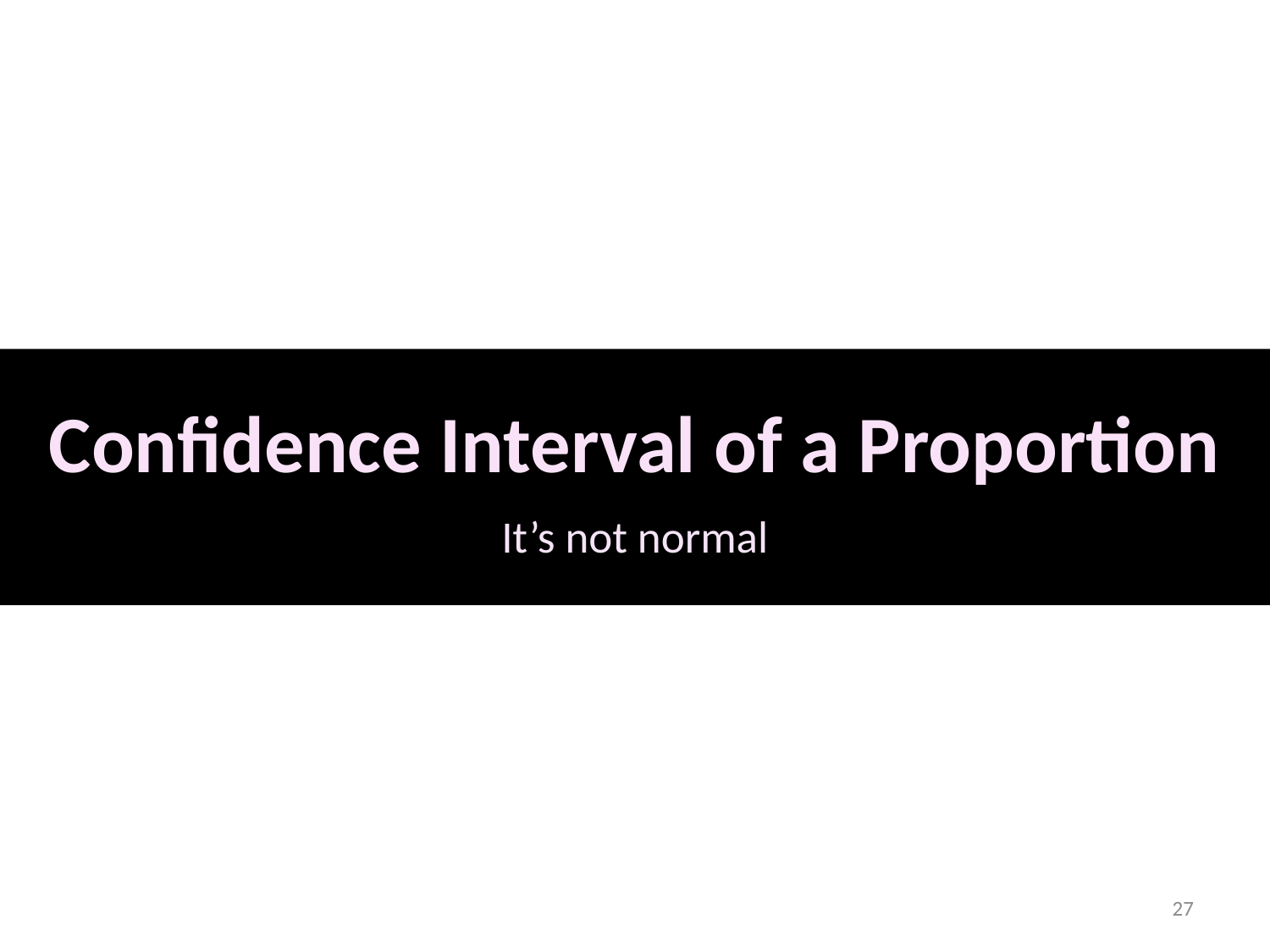

# Confidence Interval of a Proportion It’s not normal

27